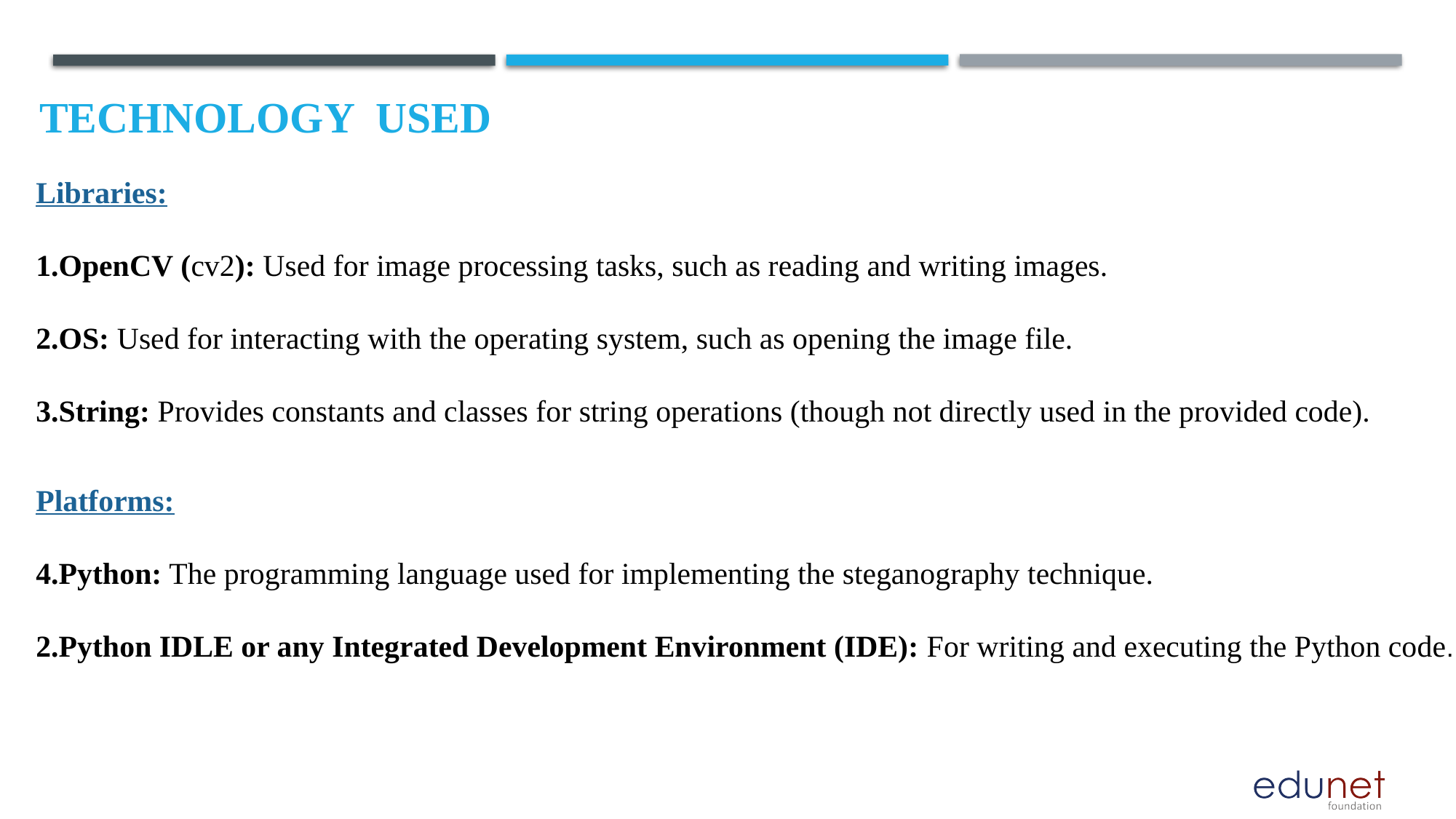

# Technology  used

Libraries:

OpenCV (cv2): Used for image processing tasks, such as reading and writing images.

OS: Used for interacting with the operating system, such as opening the image file.

String: Provides constants and classes for string operations (though not directly used in the provided code).

Platforms:

Python: The programming language used for implementing the steganography technique.

Python IDLE or any Integrated Development Environment (IDE): For writing and executing the Python code.